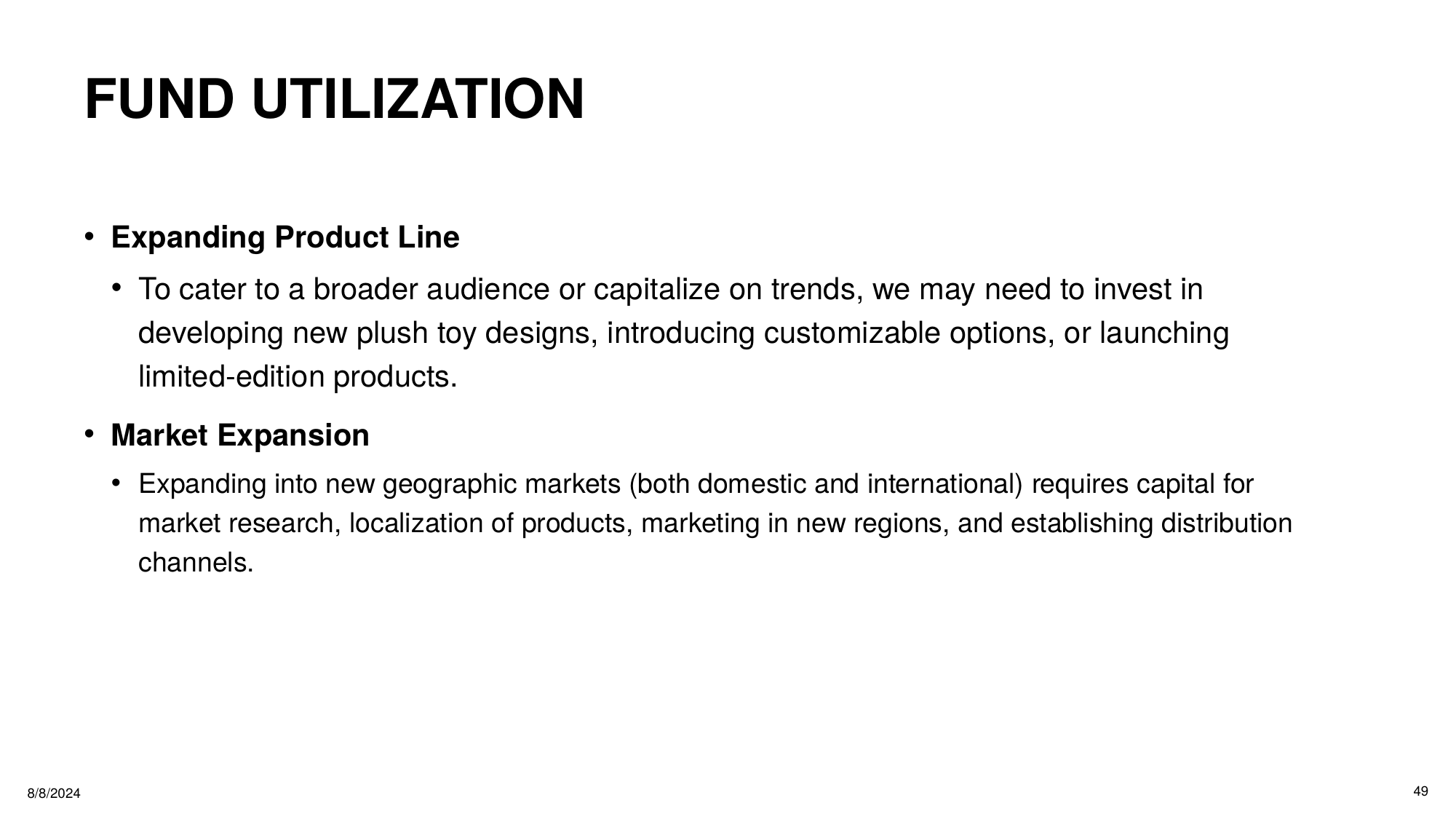

# FUND UTILIZATION
Expanding Product Line
To cater to a broader audience or capitalize on trends, we may need to invest in developing new plush toy designs, introducing customizable options, or launching limited-edition products.
Market Expansion
Expanding into new geographic markets (both domestic and international) requires capital for market research, localization of products, marketing in new regions, and establishing distribution channels.

8/8/2024

49